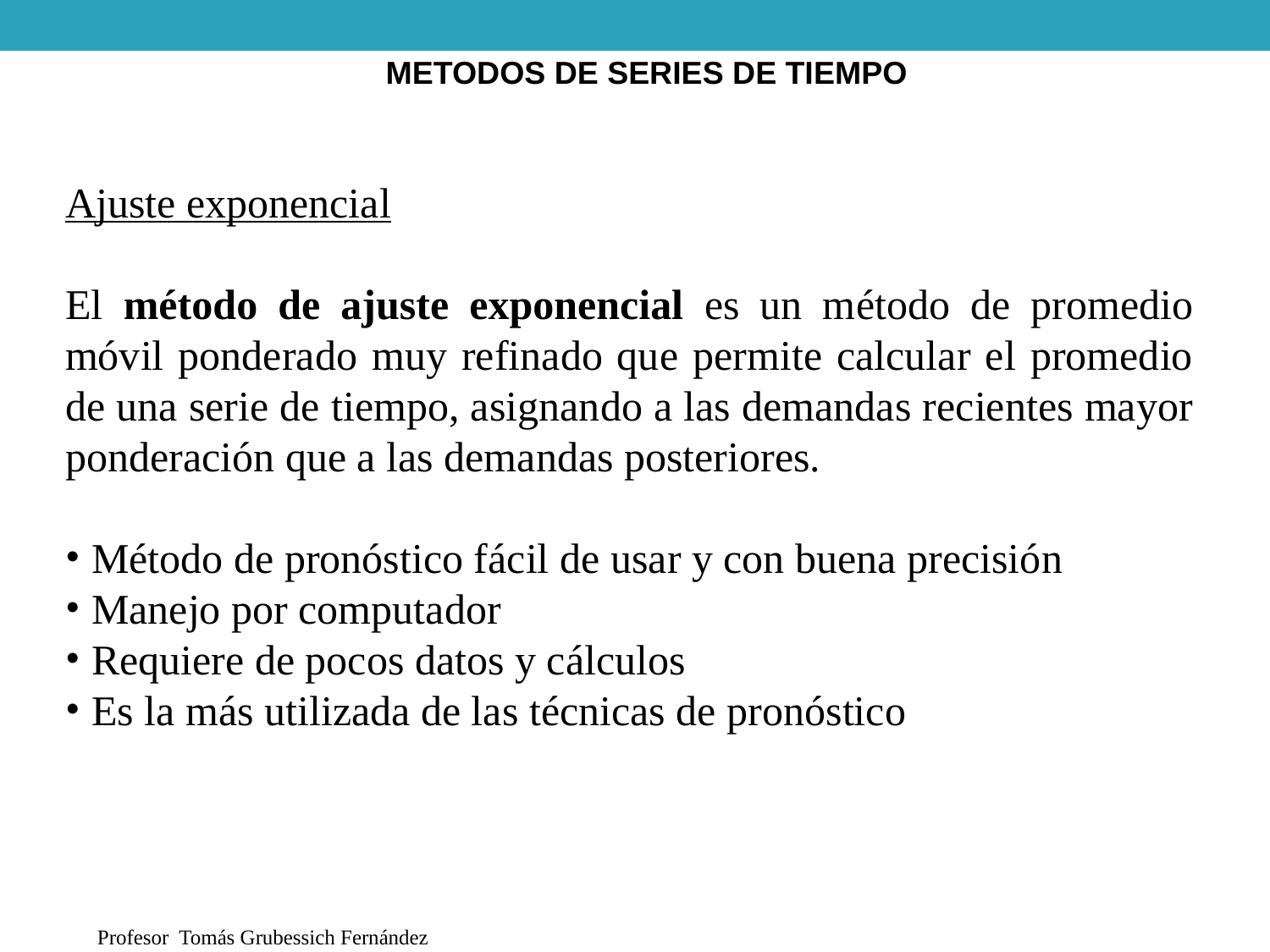

METODOS DE SERIES DE TIEMPO
Ajuste exponencial

El método de ajuste exponencial es un método de promedio móvil ponderado muy refinado que permite calcular el promedio de una serie de tiempo, asignando a las demandas recientes mayor ponderación que a las demandas posteriores.

Método de pronóstico fácil de usar y con buena precisión
Manejo por computador
Requiere de pocos datos y cálculos
Es la más utilizada de las técnicas de pronóstico